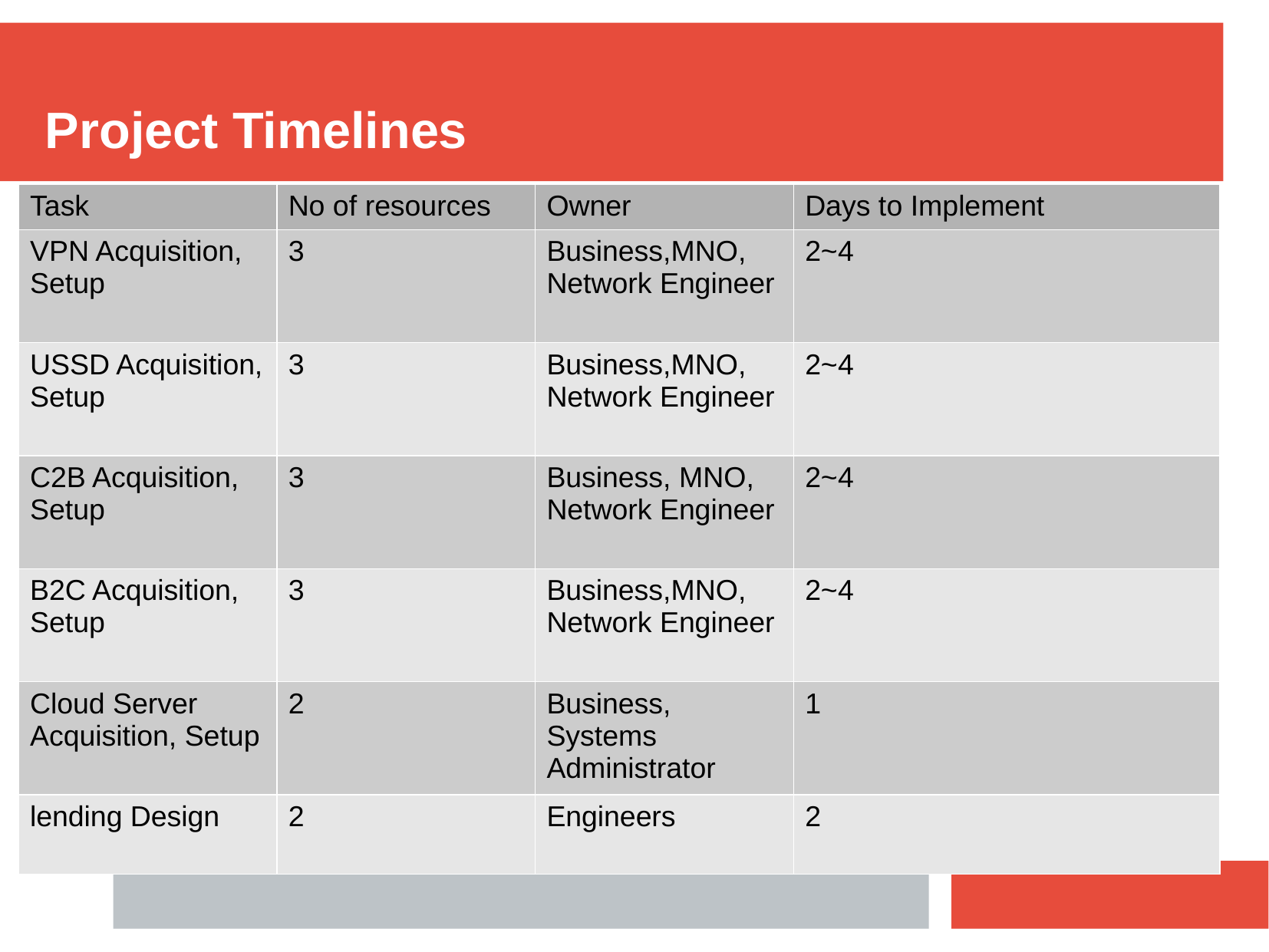

Project Timelines
| Task | No of resources | Owner | Days to Implement |
| --- | --- | --- | --- |
| VPN Acquisition, Setup | 3 | Business,MNO, Network Engineer | 2~4 |
| USSD Acquisition, Setup | 3 | Business,MNO, Network Engineer | 2~4 |
| C2B Acquisition, Setup | 3 | Business, MNO, Network Engineer | 2~4 |
| B2C Acquisition, Setup | 3 | Business,MNO, Network Engineer | 2~4 |
| Cloud Server Acquisition, Setup | 2 | Business, Systems Administrator | 1 |
| lending Design | 2 | Engineers | 2 |